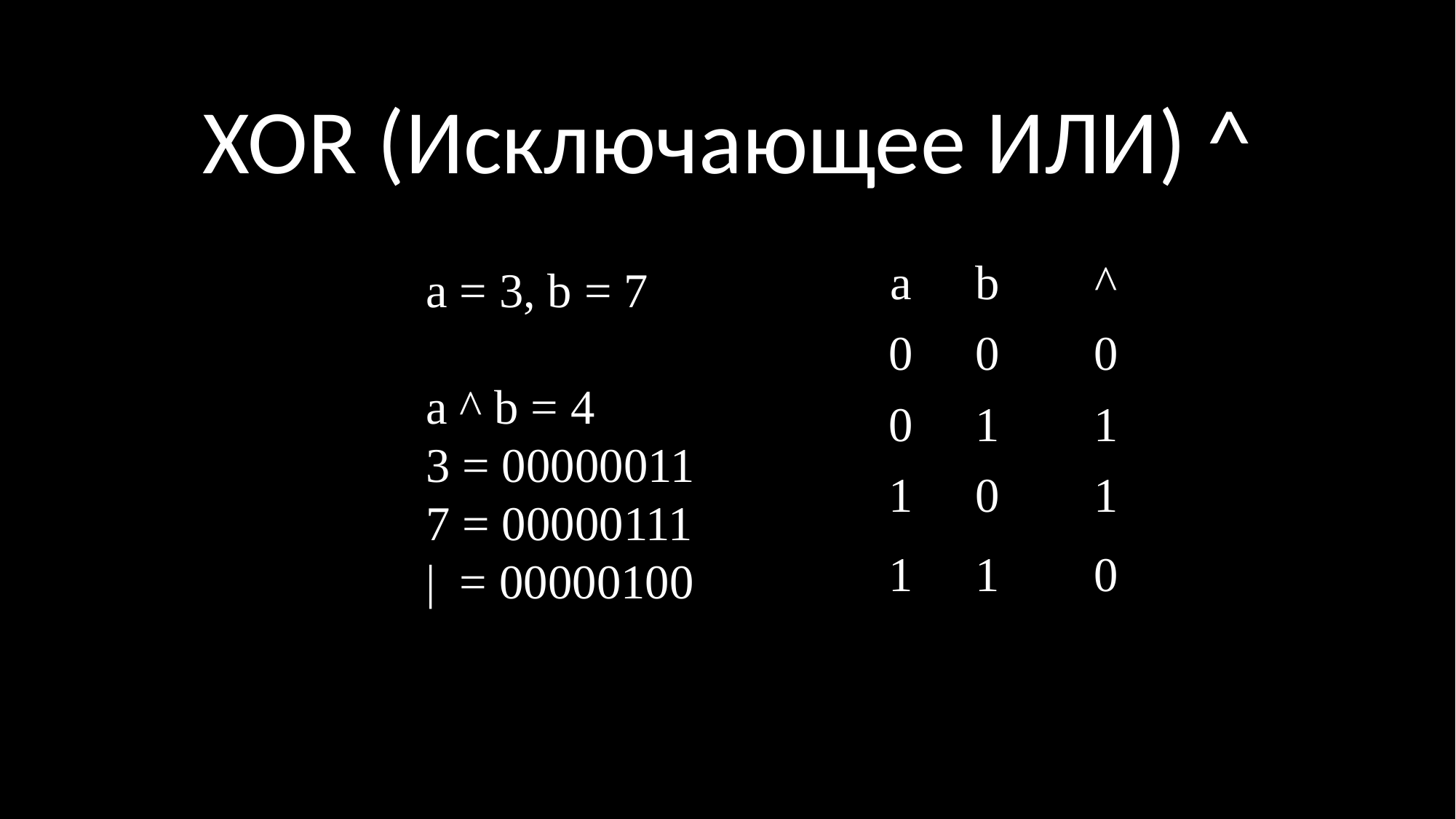

XOR (Исключающее ИЛИ) ^
| a | b | ^ |
| --- | --- | --- |
| 0 | 0 | 0 |
| 0 | 1 | 1 |
| 1 | 0 | 1 |
| 1 | 1 | 0 |
a = 3, b = 7

a ^ b = 4
3 = 00000011
7 = 00000111
|  = 00000100